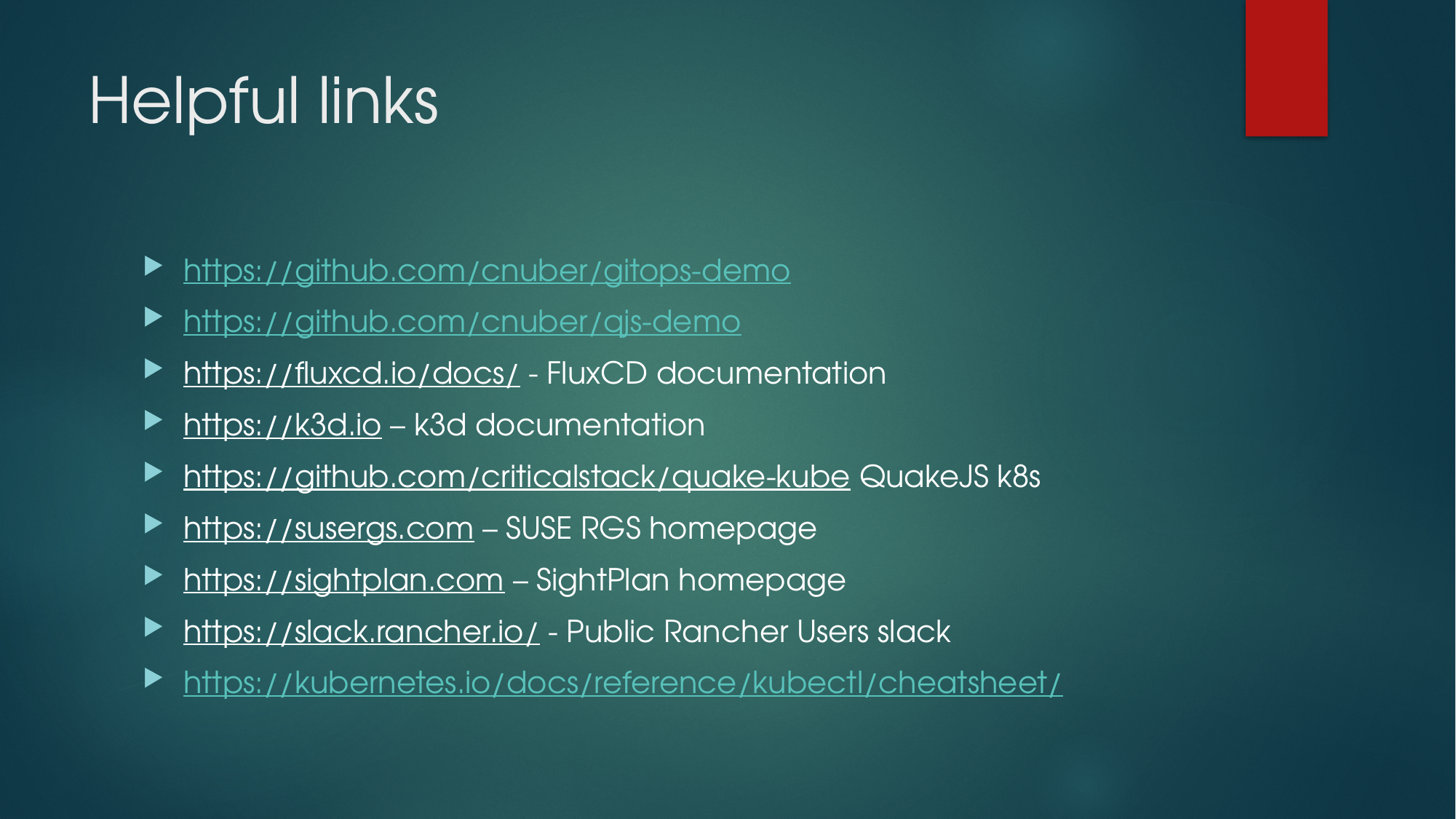

# Helpful links
https://github.com/cnuber/gitops-demo
https://github.com/cnuber/qjs-demo
https://fluxcd.io/docs/ - FluxCD documentation
https://k3d.io – k3d documentation
https://github.com/criticalstack/quake-kube QuakeJS k8s
https://susergs.com – SUSE RGS homepage
https://sightplan.com – SightPlan homepage
https://slack.rancher.io/ - Public Rancher Users slack
https://kubernetes.io/docs/reference/kubectl/cheatsheet/